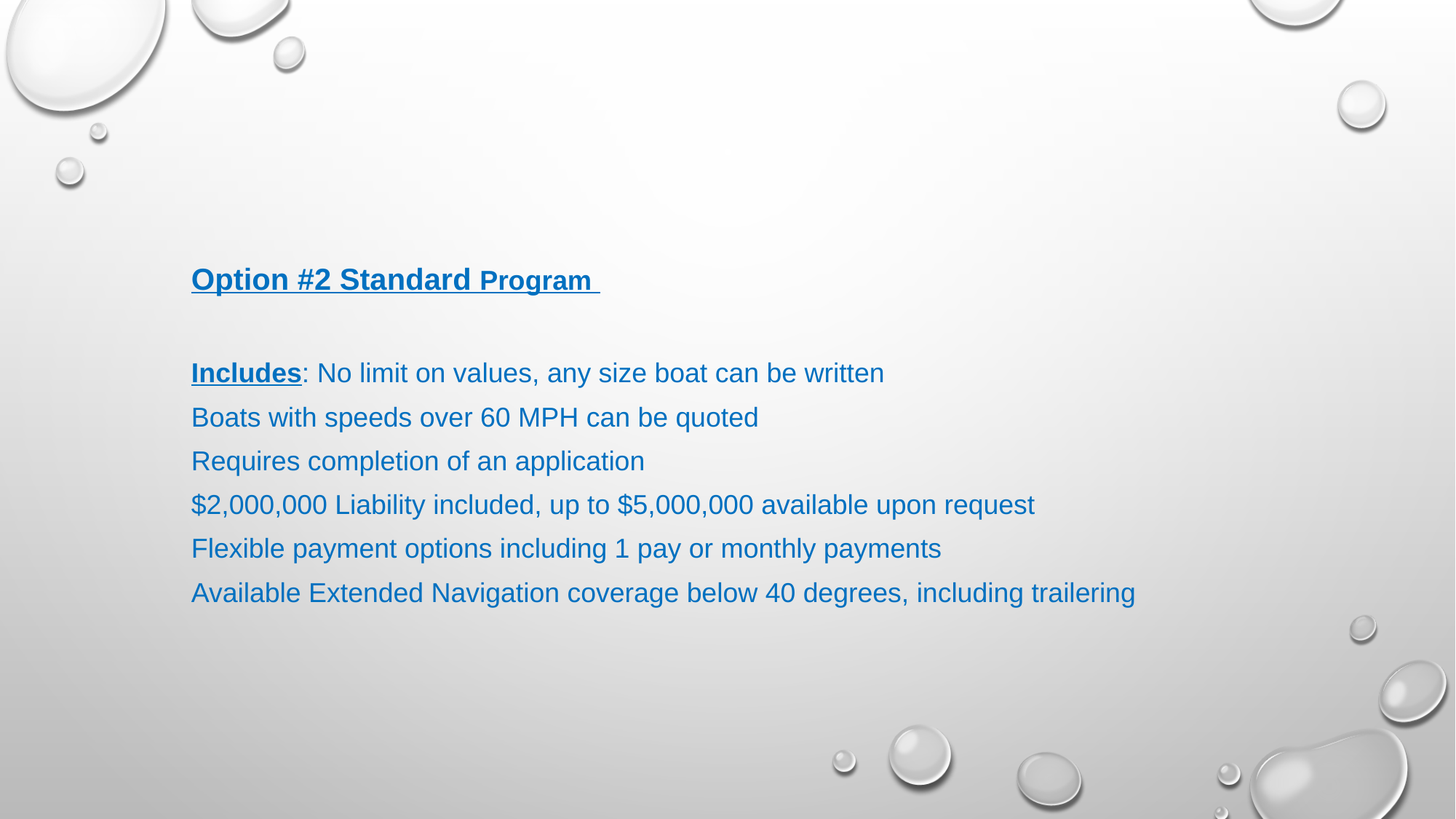

Option #2 Standard Program

Includes: No limit on values, any size boat can be written
Boats with speeds over 60 MPH can be quoted
Requires completion of an application
$2,000,000 Liability included, up to $5,000,000 available upon request
Flexible payment options including 1 pay or monthly payments
Available Extended Navigation coverage below 40 degrees, including trailering